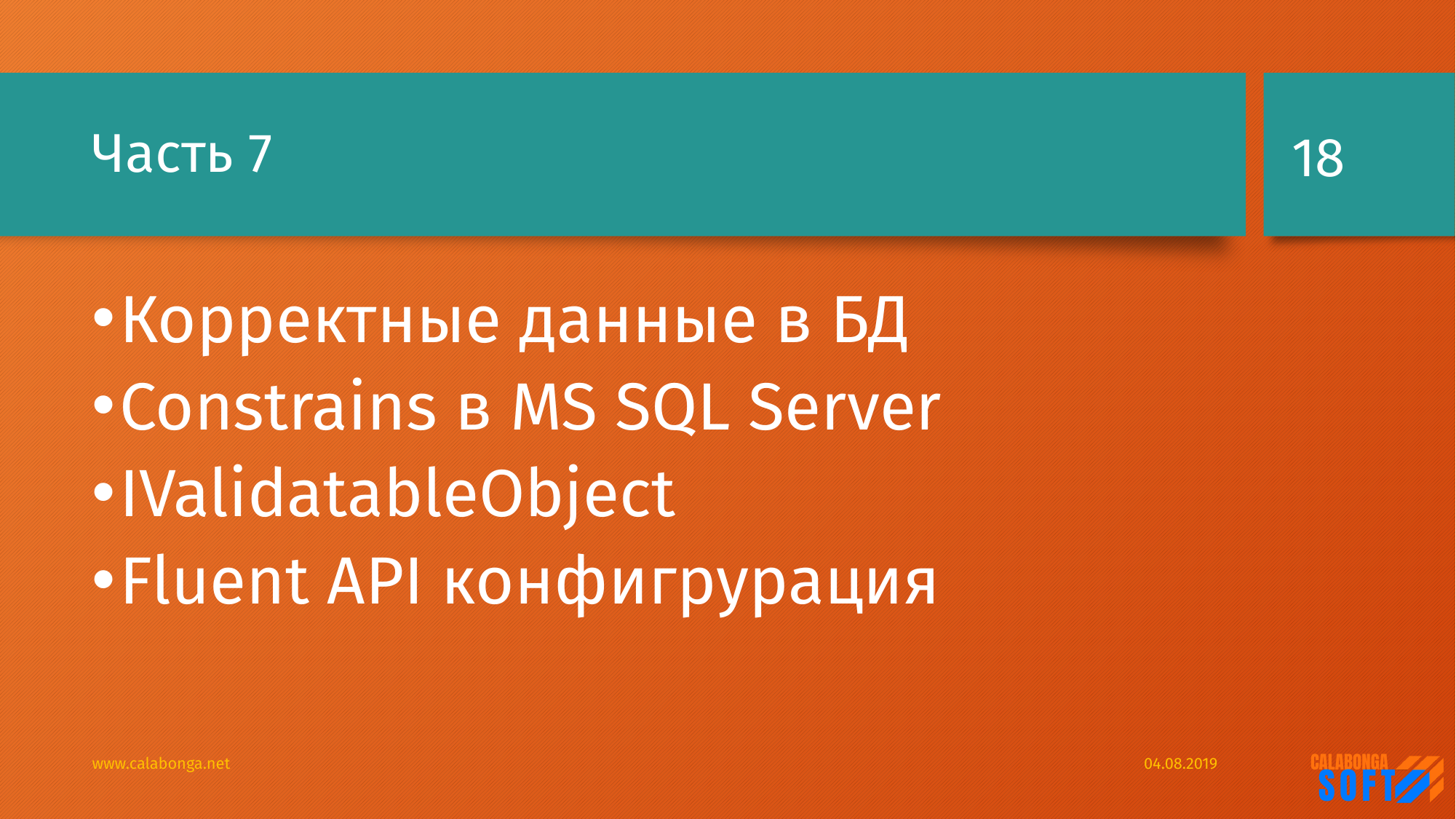

18
# Часть 7
Корректные данные в БД
Constrains в MS SQL Server
IValidatableObject
Fluent API конфигрурация
www.calabonga.net
04.08.2019